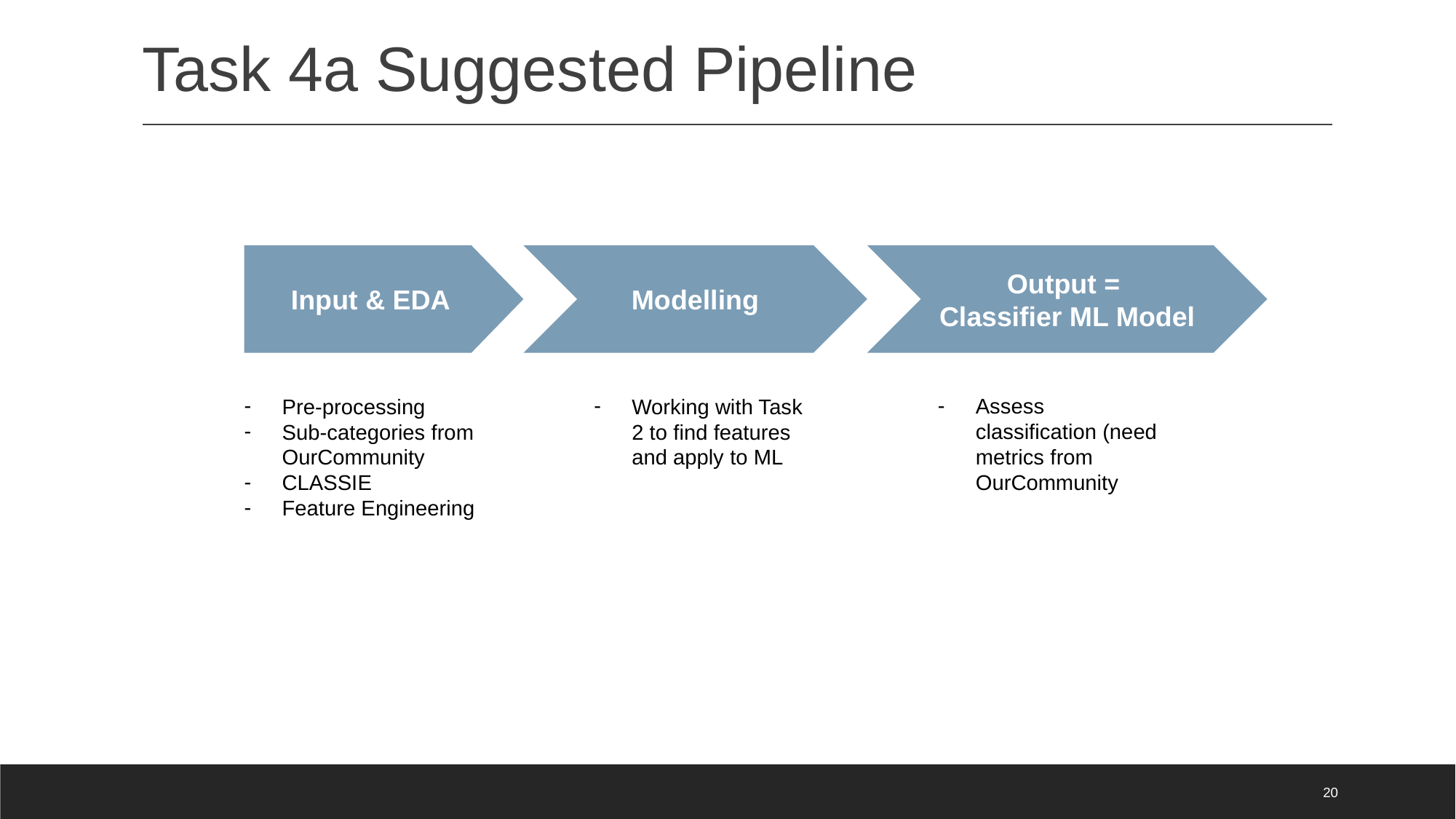

# Task 4a Suggested Pipeline
Output =
Classifier ML Model
Input & EDA
Modelling
Pre-processing
Sub-categories from OurCommunity
CLASSIE
Feature Engineering
Working with Task 2 to find features and apply to ML
Assess classification (need metrics from OurCommunity
20